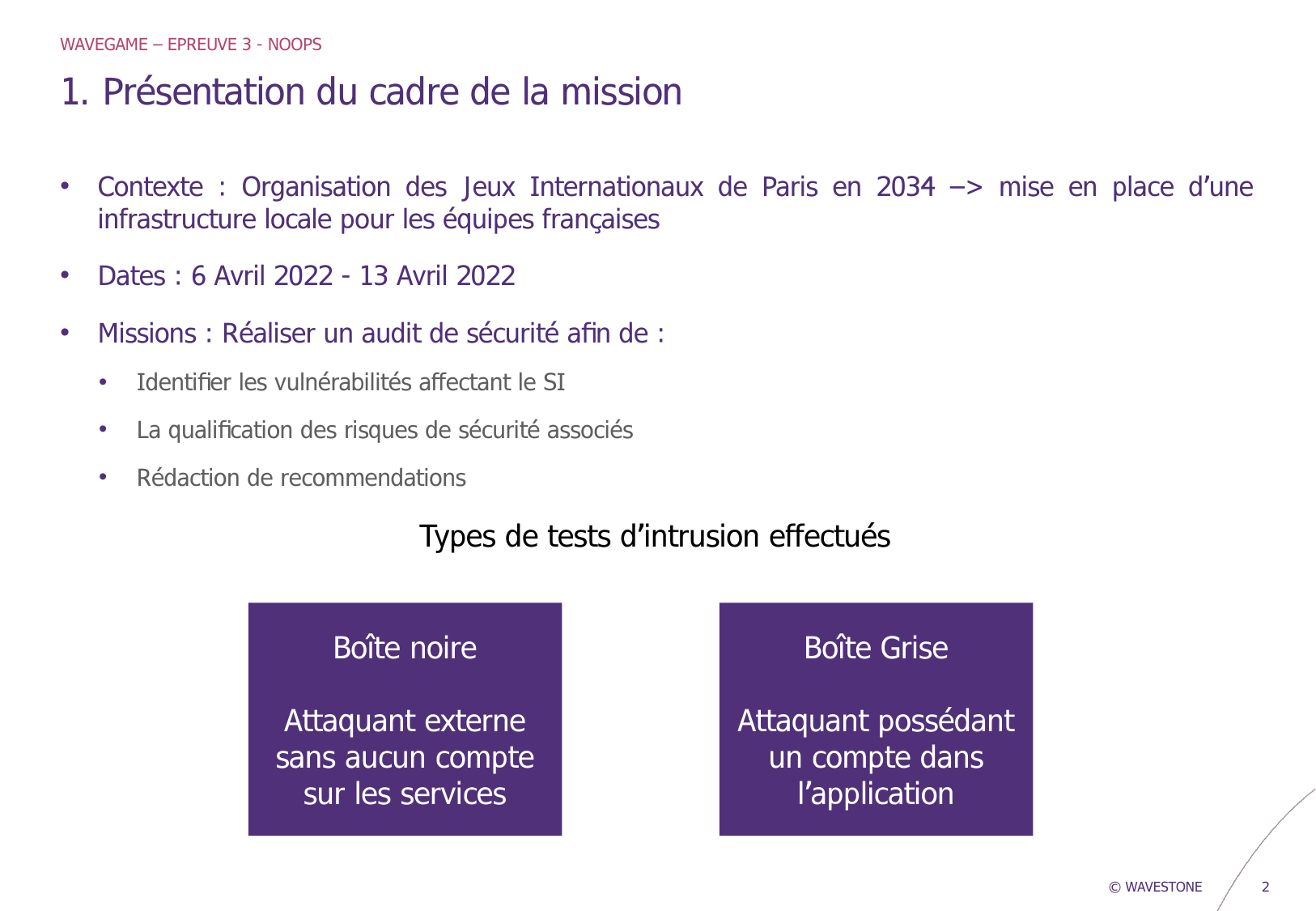

WAVEGAME – EPREUVE 3 - NOOPS
# 1. Présentation du cadre de la mission
Contexte : Organisation des Jeux Internationaux de Paris en 2034 –> mise en place d’une infrastructure locale pour les équipes françaises
Dates : 6 Avril 2022 - 13 Avril 2022
Missions : Réaliser un audit de sécurité afin de :
Identifier les vulnérabilités affectant le SI
La qualification des risques de sécurité associés
Rédaction de recommendations

Types de tests d’intrusion effectués
Boîte noire

Attaquant externe sans aucun compte sur les services
Boîte Grise

Attaquant possédant un compte dans l’application